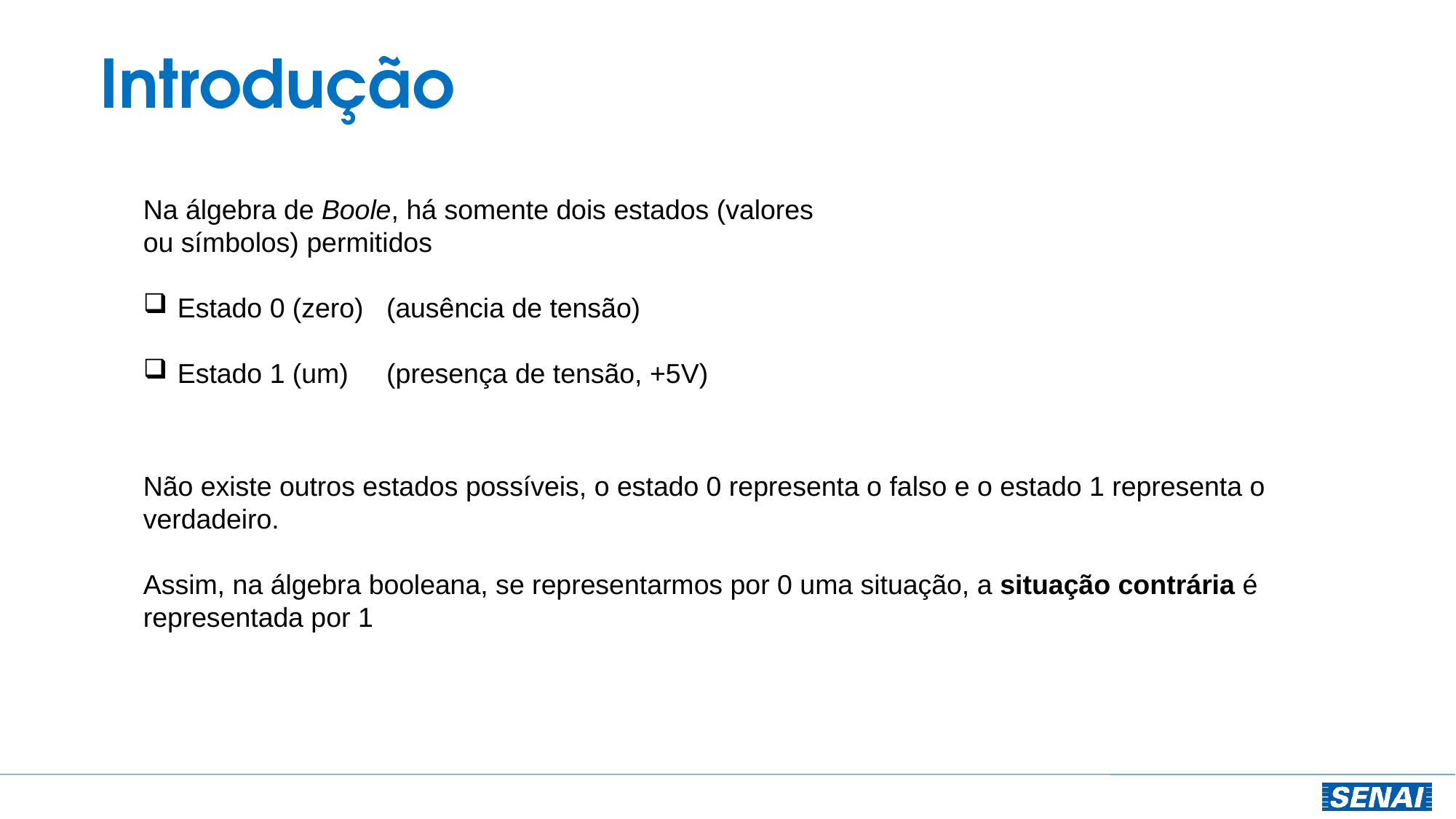

# Introdução
Na álgebra de Boole, há somente dois estados (valores ou símbolos) permitidos

Estado 0 (zero)   (ausência de tensão)

Estado 1 (um)     (presença de tensão, +5V)
Não existe outros estados possíveis, o estado 0 representa o falso e o estado 1 representa o verdadeiro.

Assim, na álgebra booleana, se representarmos por 0 uma situação, a situação contrária é representada por 1